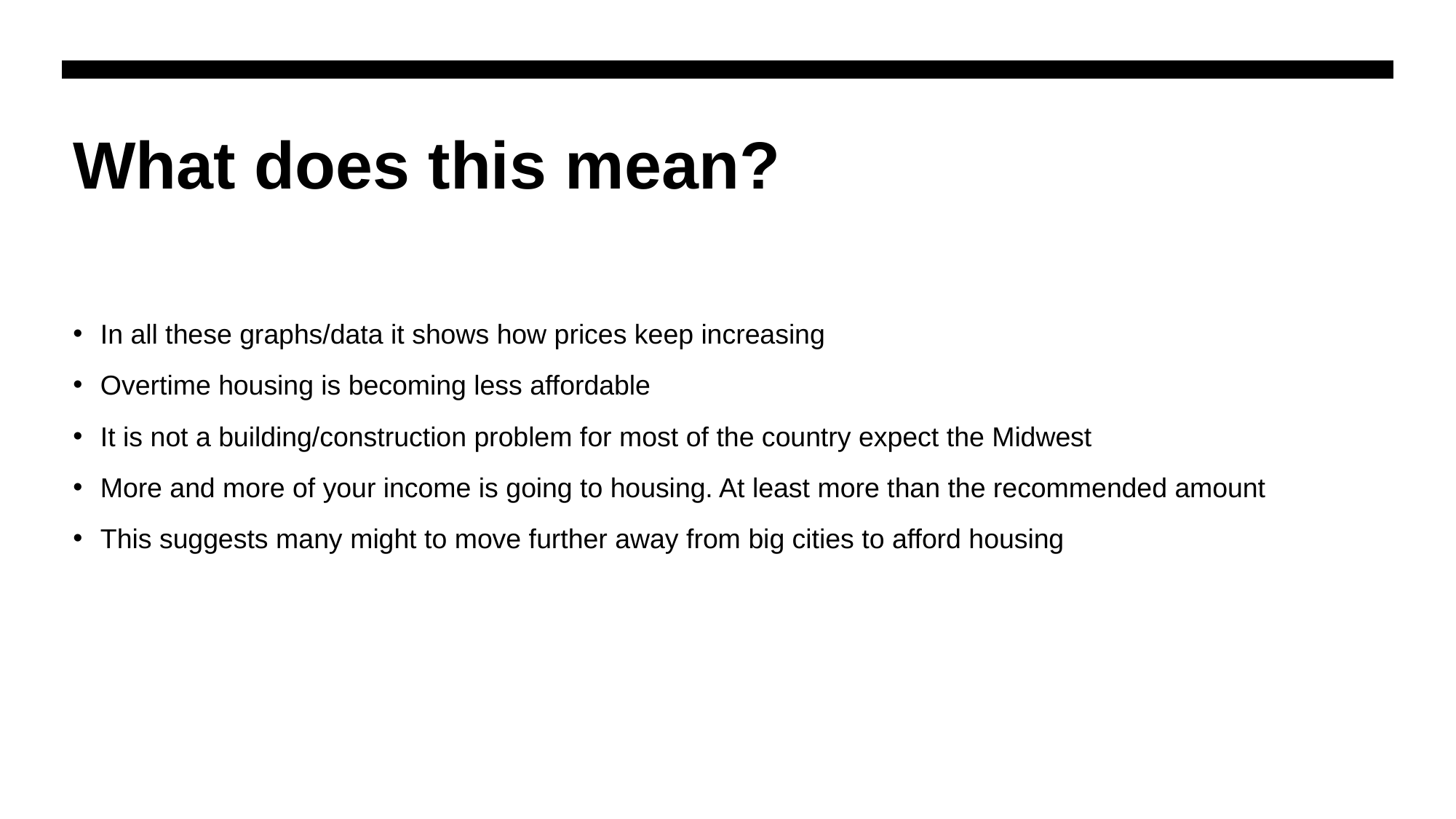

# What does this mean?
In all these graphs/data it shows how prices keep increasing
Overtime housing is becoming less affordable
It is not a building/construction problem for most of the country expect the Midwest
More and more of your income is going to housing. At least more than the recommended amount
This suggests many might to move further away from big cities to afford housing